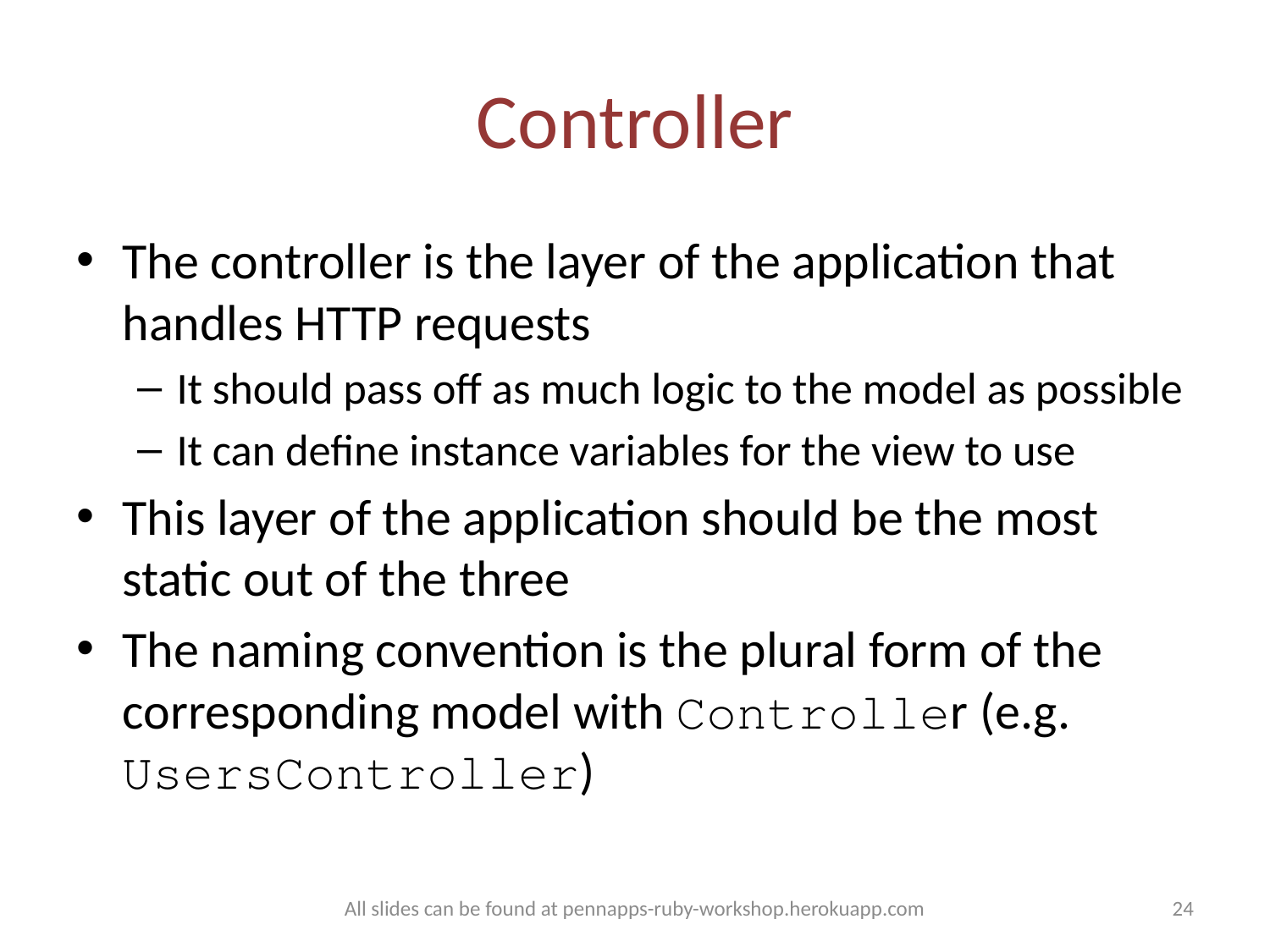

# Controller
The controller is the layer of the application that handles HTTP requests
It should pass off as much logic to the model as possible
It can define instance variables for the view to use
This layer of the application should be the most static out of the three
The naming convention is the plural form of the corresponding model with Controller (e.g. UsersController)

All slides can be found at pennapps-ruby-workshop.herokuapp.com
24